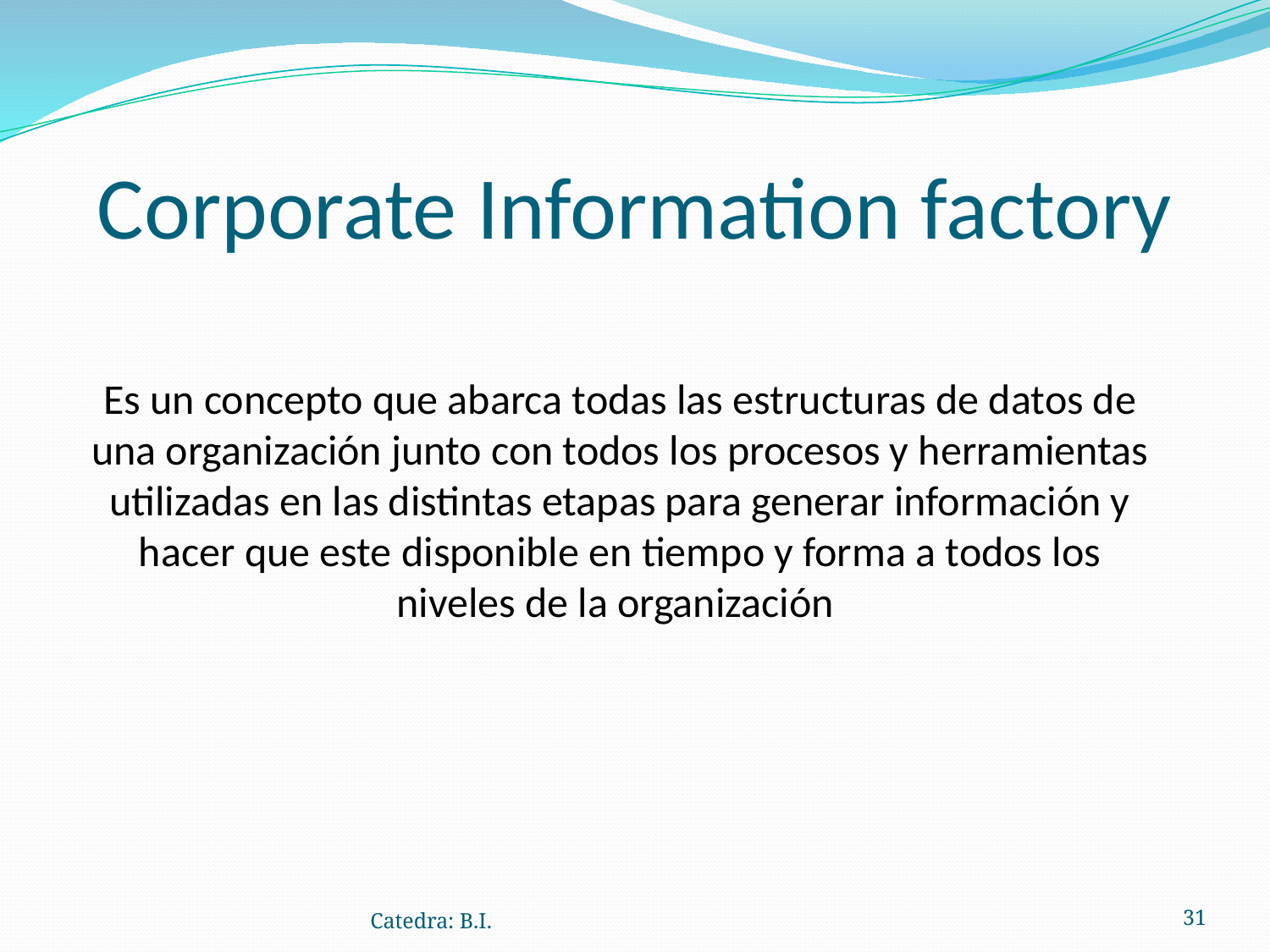

# Corporate Information factory
Es un concepto que abarca todas las estructuras de datos de una organización junto con todos los procesos y herramientas utilizadas en las distintas etapas para generar información y hacer que este disponible en tiempo y forma a todos los niveles de la organización
Catedra: B.I.
31